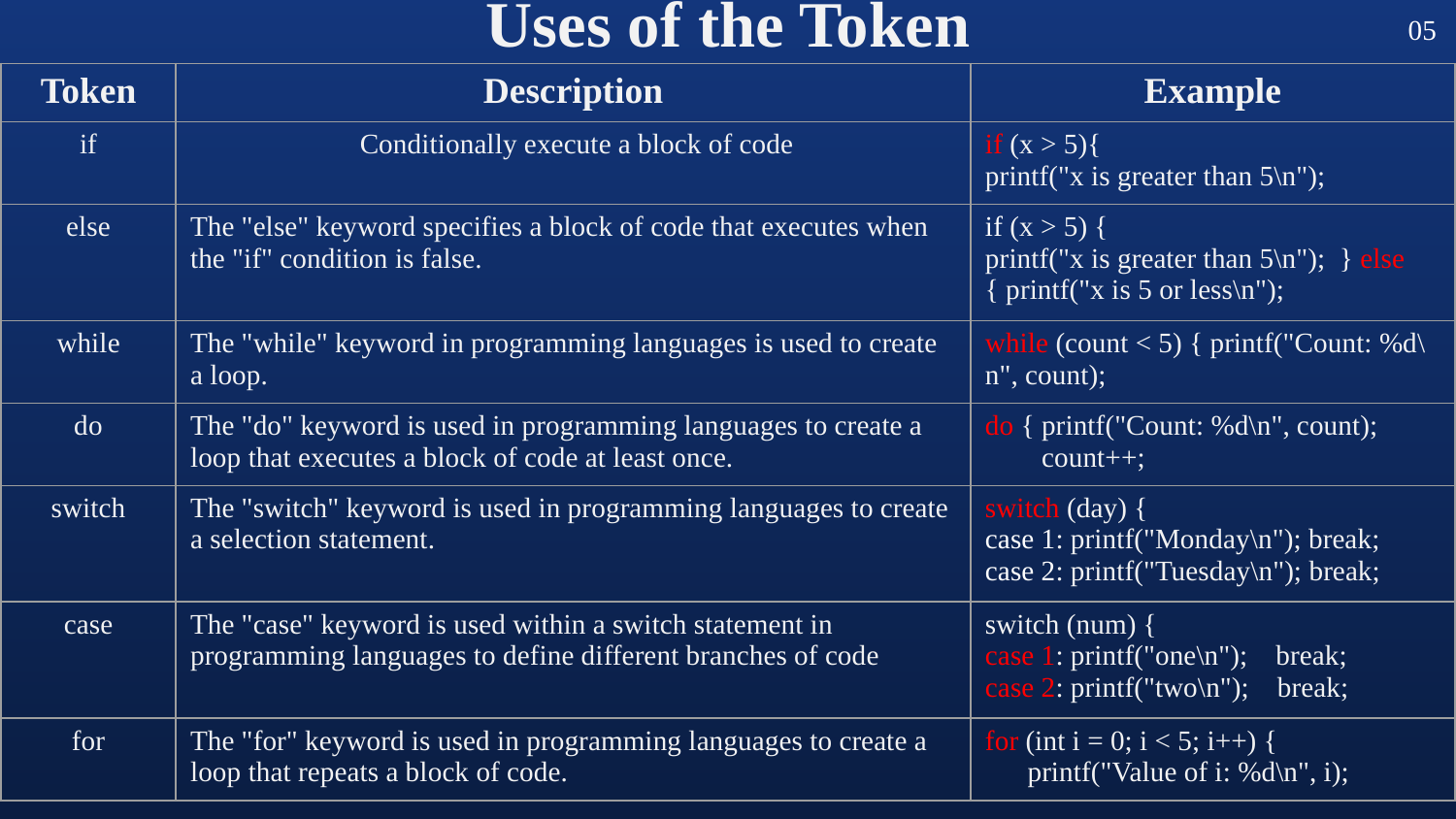

Uses of the Token
05
| Token | Description | Example |
| --- | --- | --- |
| if | Conditionally execute a block of code | if (x > 5){ printf("x is greater than 5\n"); |
| else | The "else" keyword specifies a block of code that executes when the "if" condition is false. | if (x > 5) { printf("x is greater than 5\n"); } else { printf("x is 5 or less\n"); |
| while | The "while" keyword in programming languages is used to create a loop. | while (count < 5) { printf("Count: %d\n", count); |
| do | The "do" keyword is used in programming languages to create a loop that executes a block of code at least once. | do { printf("Count: %d\n", count); count++; |
| switch | The "switch" keyword is used in programming languages to create a selection statement. | switch (day) { case 1: printf("Monday\n"); break; case 2: printf("Tuesday\n"); break; |
| case | The "case" keyword is used within a switch statement in programming languages to define different branches of code | switch (num) { case 1: printf("one\n"); break; case 2: printf("two\n"); break; |
| for | The "for" keyword is used in programming languages to create a loop that repeats a block of code. | for (int i = 0; i < 5; i++) { printf("Value of i: %d\n", i); |